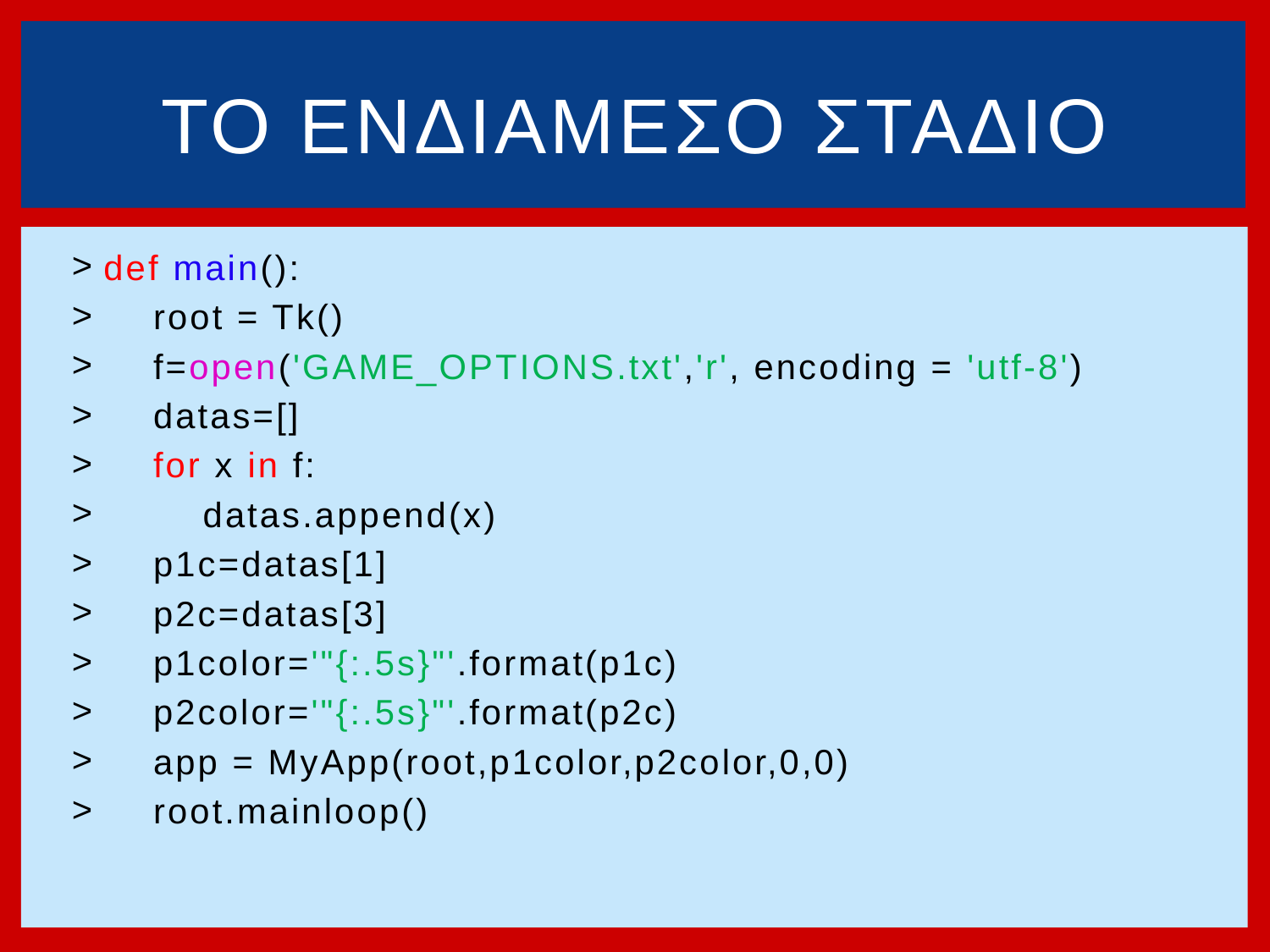

# ΤΟ ΕΝΔΙΑΜΕΣΟ ΣΤΑΔΙΟ
def main():
    root = Tk()
    f=open('GAME_OPTIONS.txt','r', encoding = 'utf-8')
    datas=[]
    for x in f:
        datas.append(x)
    p1c=datas[1]
    p2c=datas[3]
    p1color='"{:.5s}"'.format(p1c)
    p2color='"{:.5s}"'.format(p2c)
    app = MyApp(root,p1color,p2color,0,0)
    root.mainloop()